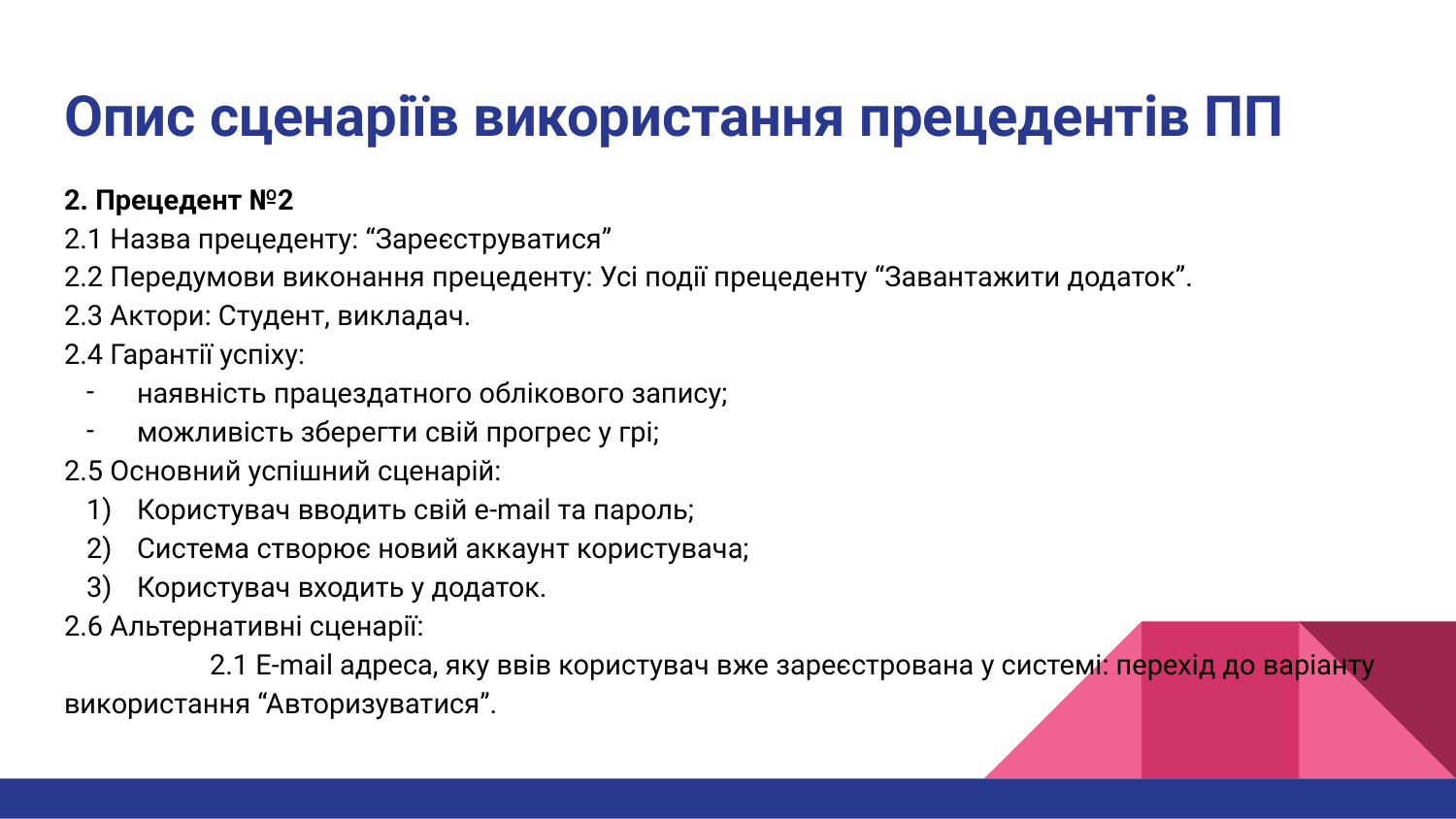

# Опис сценаріїв використання прецедентів ПП

2. Прецедент №2
2.1 Назва прецеденту: “Зареєструватися”
2.2 Передумови виконання прецеденту: Усі події прецеденту “Завантажити додаток”.
2.3 Актори: Студент, викладач.
2.4 Гарантії успіху:
наявність працездатного облікового запису;
можливість зберегти свій прогрес у грі;
2.5 Основний успішний сценарій:
Користувач вводить свій e-mail та пароль;
Система створює новий аккаунт користувача;
Користувач входить у додаток.
2.6 Альтернативні сценарії:
	2.1 E-mail адреса, яку ввів користувач вже зареєстрована у системі: перехід до варіанту використання “Авторизуватися”.